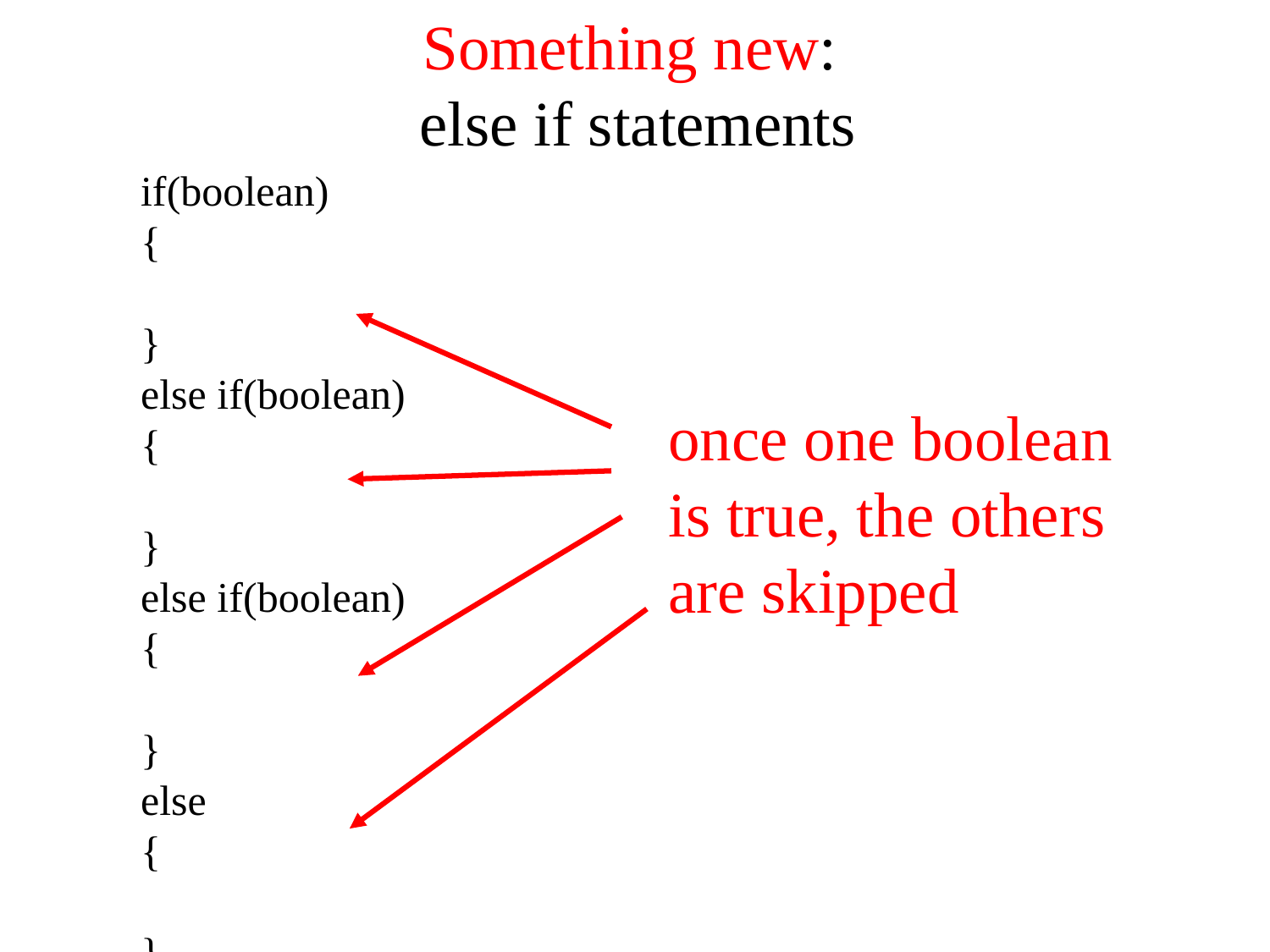

Something new:
else if statements

if(boolean)
{

}
else if(boolean)
{

}
else if(boolean)
{

}
else
{

}
once one boolean is true, the others are skipped